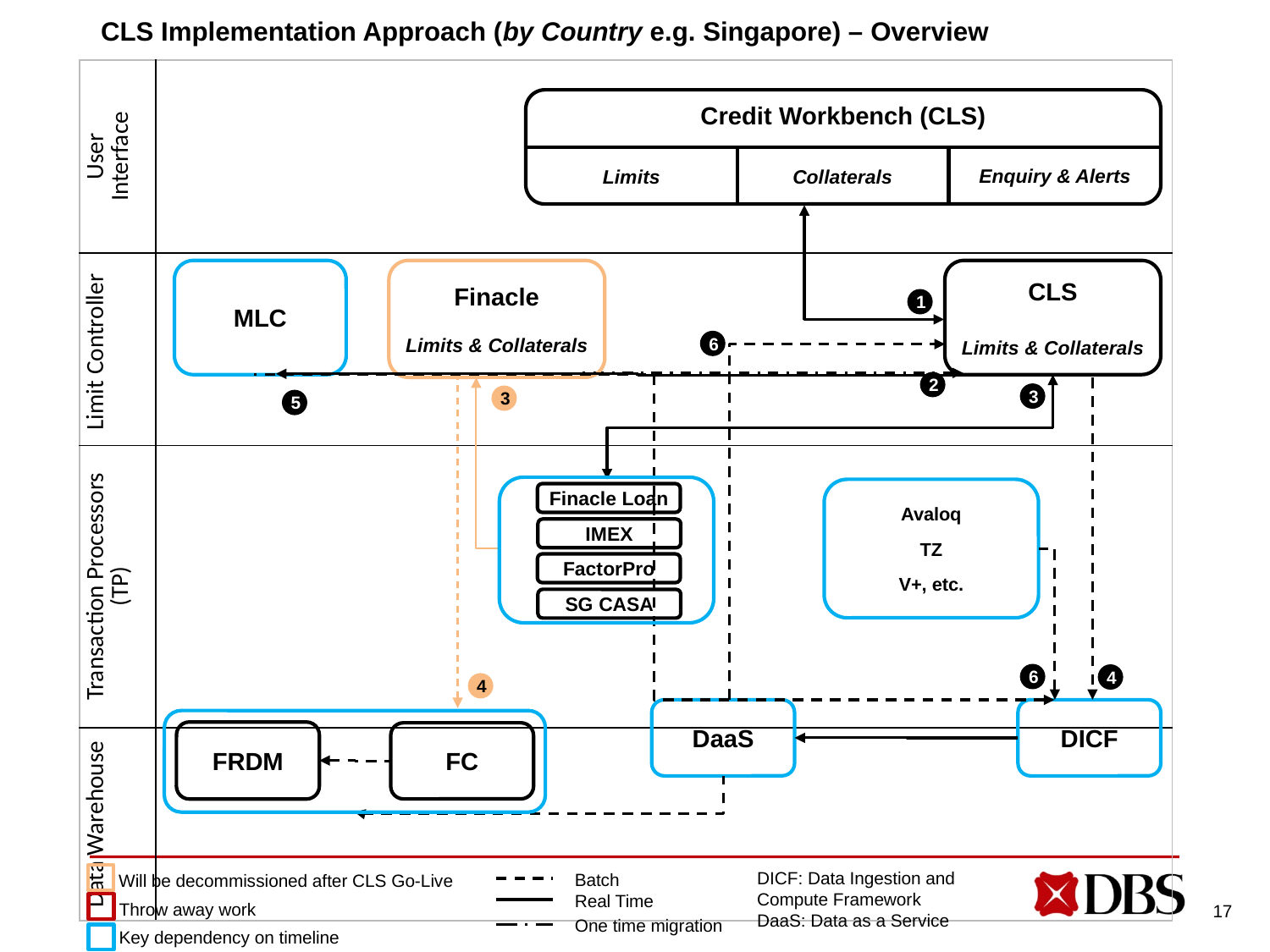

# CLS Implementation Approach (by Country e.g. Singapore) – Overview
| User Interface |  |
| --- | --- |
| Limit Controller |  |
| Transaction Processors (TP) |  |
| Data Warehouse |  |
Credit Workbench (CLS)

Enquiry & Alerts
Limits
Collaterals
MLC
Finacle

Limits & Collaterals
CLS

Limits & Collaterals
1

6
2
3
3
5

Avaloq

TZ

V+, etc.
Finacle Loan
IMEX
FactorPro
SG CASA
6
4
4
DaaS
DICF

FRDM
FC

Batch
DICF: Data Ingestion and Compute Framework
DaaS: Data as a Service
Will be decommissioned after CLS Go-Live
17
Real Time

Throw away work
One time migration

Key dependency on timeline